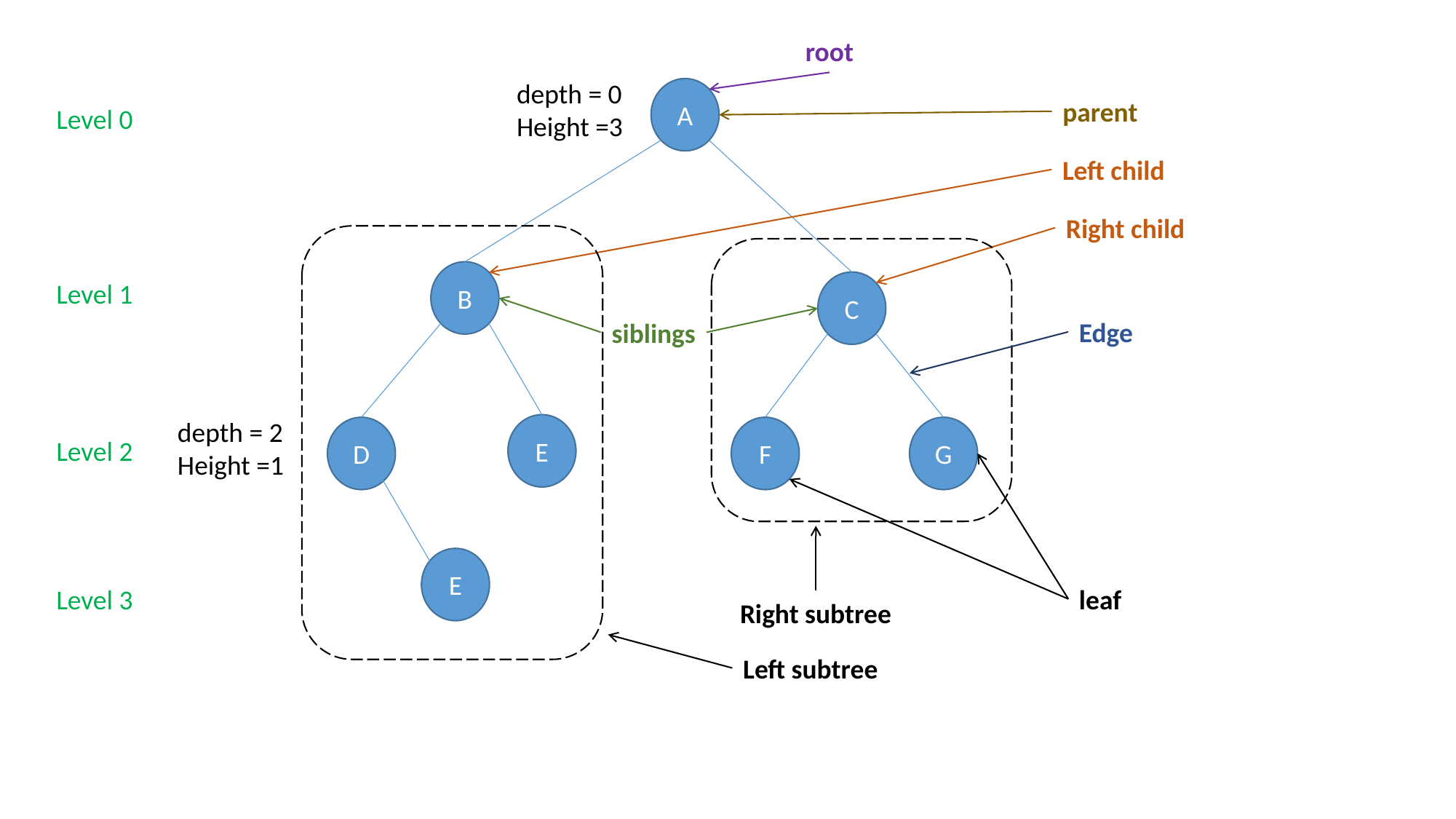

root
depth = 0
Height =3
A
parent
Level 0
Left child
Right child

B
Level 1
C
Edge
siblings
depth = 2
Height =1
E
F
G
D
Level 2
E
Level 3
leaf
Right subtree
Left subtree